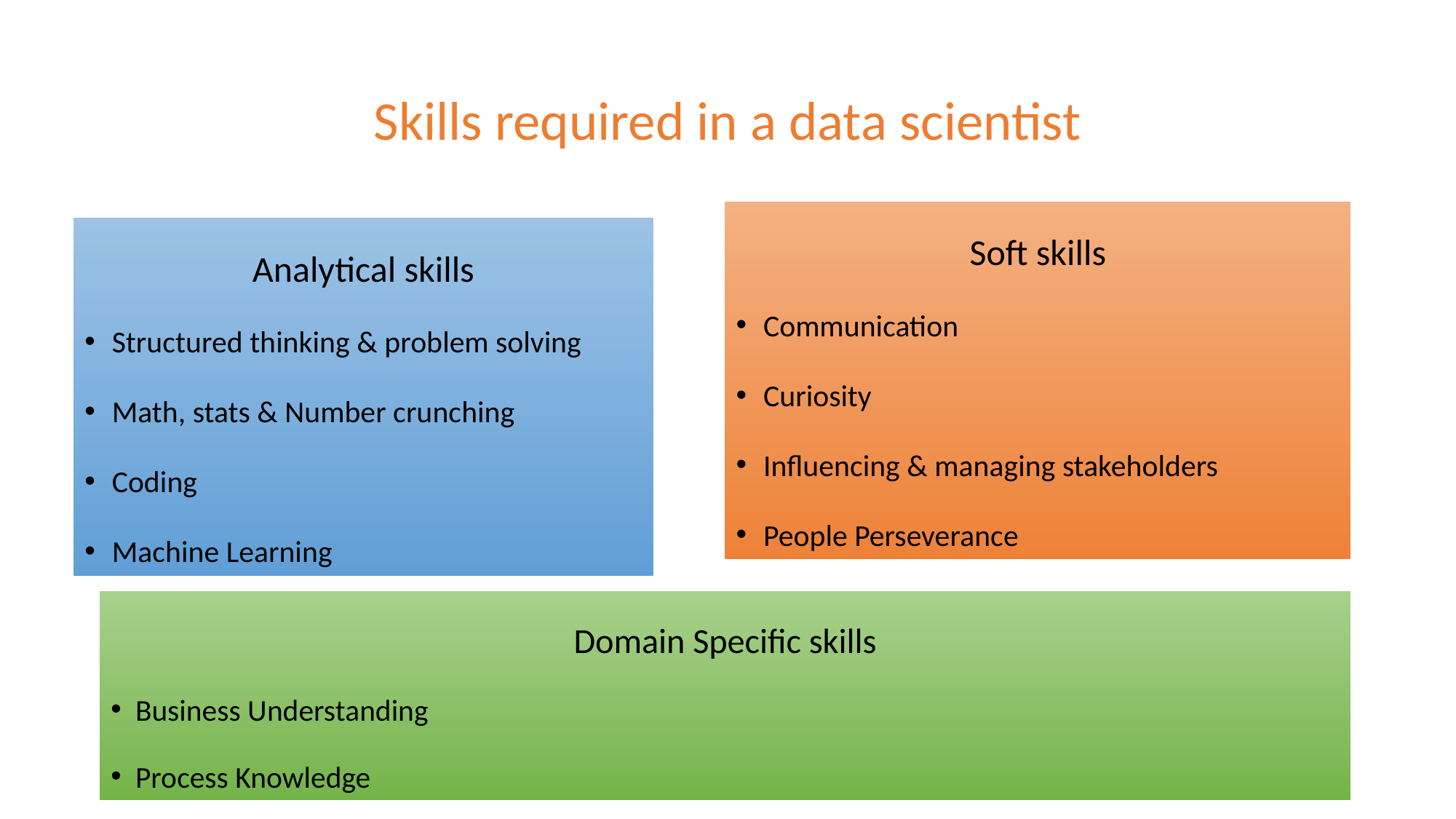

# Skills required in a data scientist
Soft skills
Communication
Curiosity
Influencing & managing stakeholders
People Perseverance
Analytical skills
Structured thinking & problem solving
Math, stats & Number crunching
Coding
Machine Learning
Domain Specific skills
Business Understanding
Process Knowledge